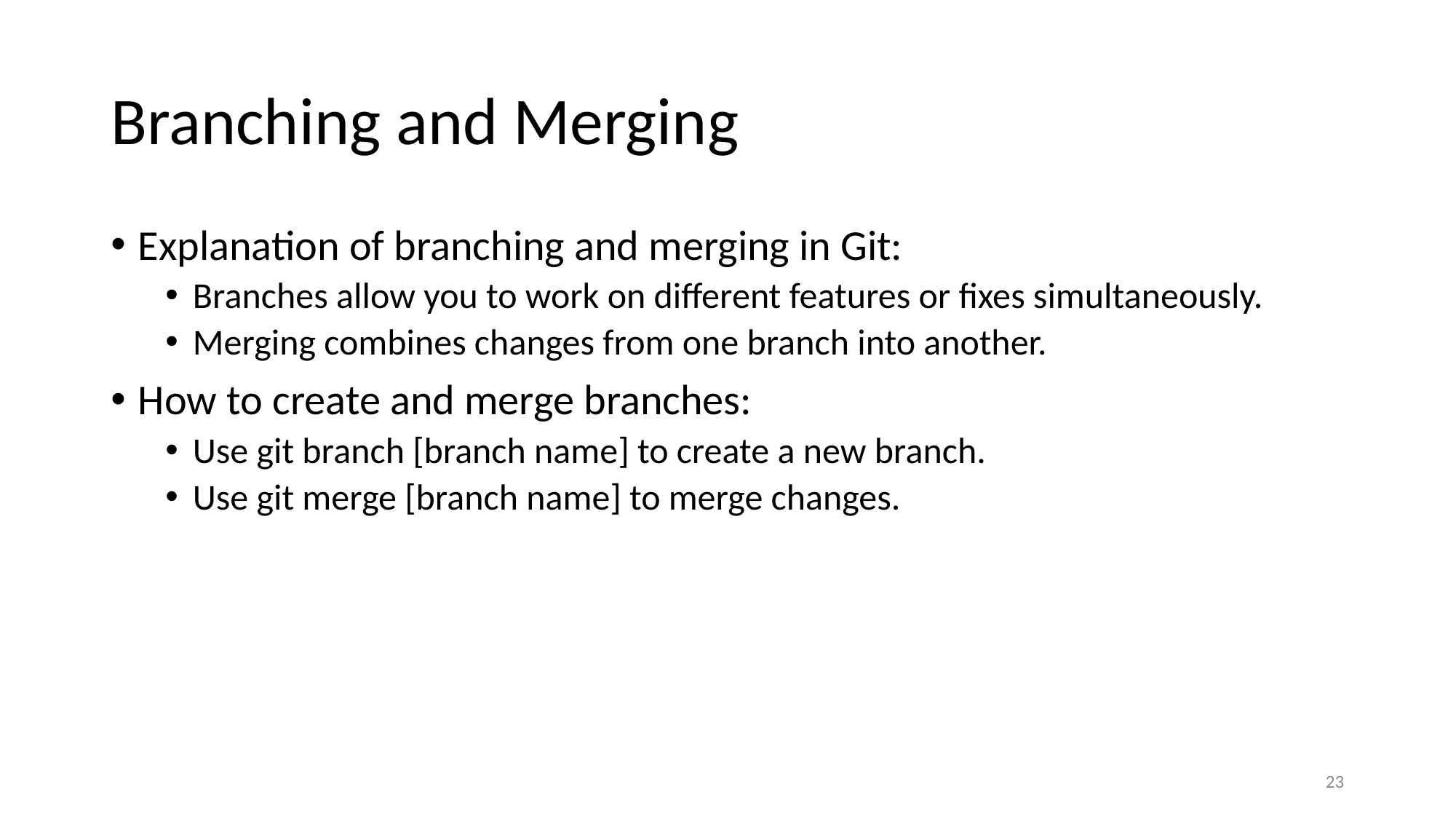

# Branching and Merging
Explanation of branching and merging in Git:
Branches allow you to work on different features or fixes simultaneously.
Merging combines changes from one branch into another.
How to create and merge branches:
Use git branch [branch name] to create a new branch.
Use git merge [branch name] to merge changes.
23